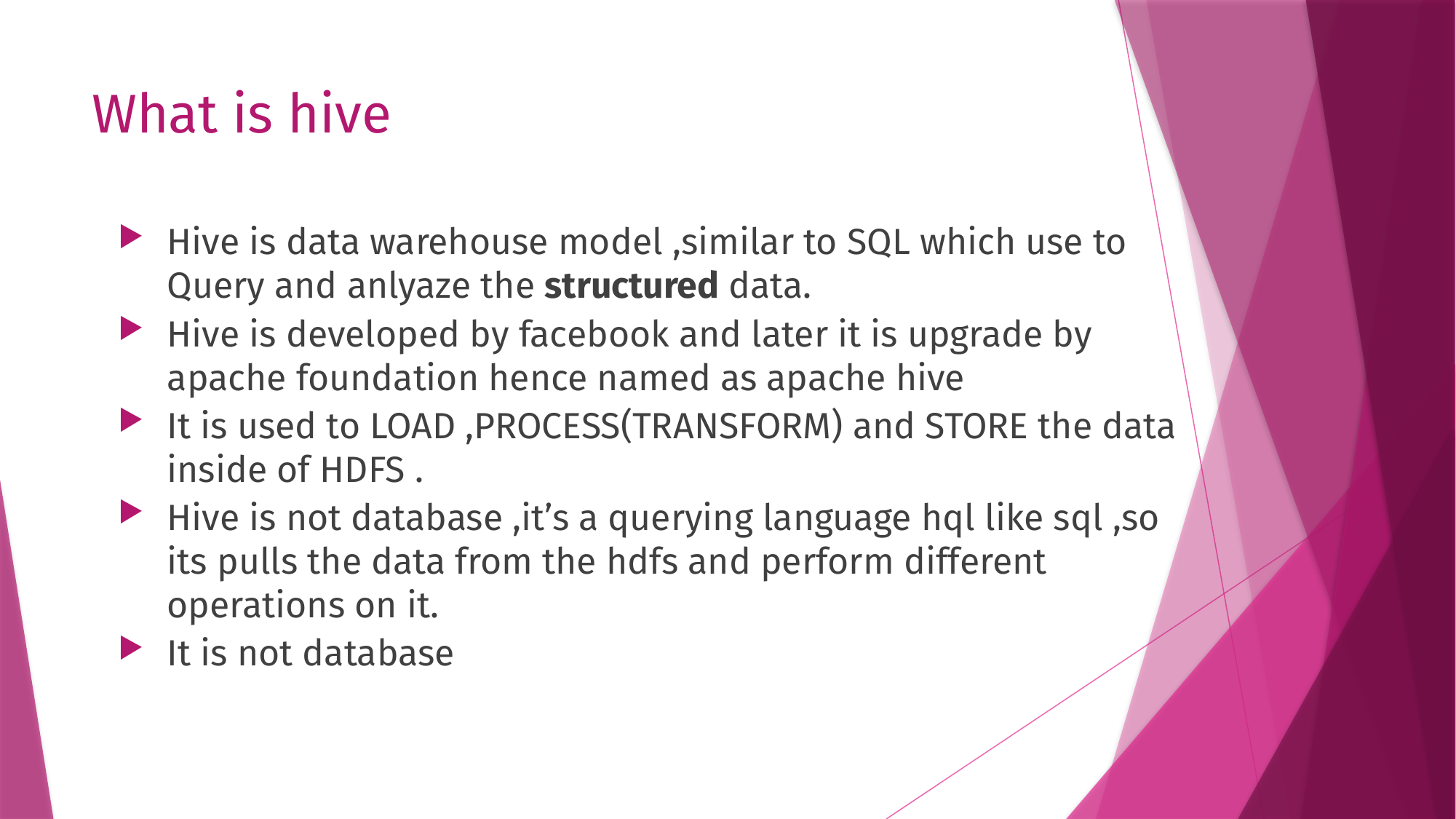

# What is hive
Hive is data warehouse model ,similar to SQL which use to Query and anlyaze the structured data.
Hive is developed by facebook and later it is upgrade by apache foundation hence named as apache hive
It is used to LOAD ,PROCESS(TRANSFORM) and STORE the data inside of HDFS .
Hive is not database ,it’s a querying language hql like sql ,so its pulls the data from the hdfs and perform different operations on it.
It is not database